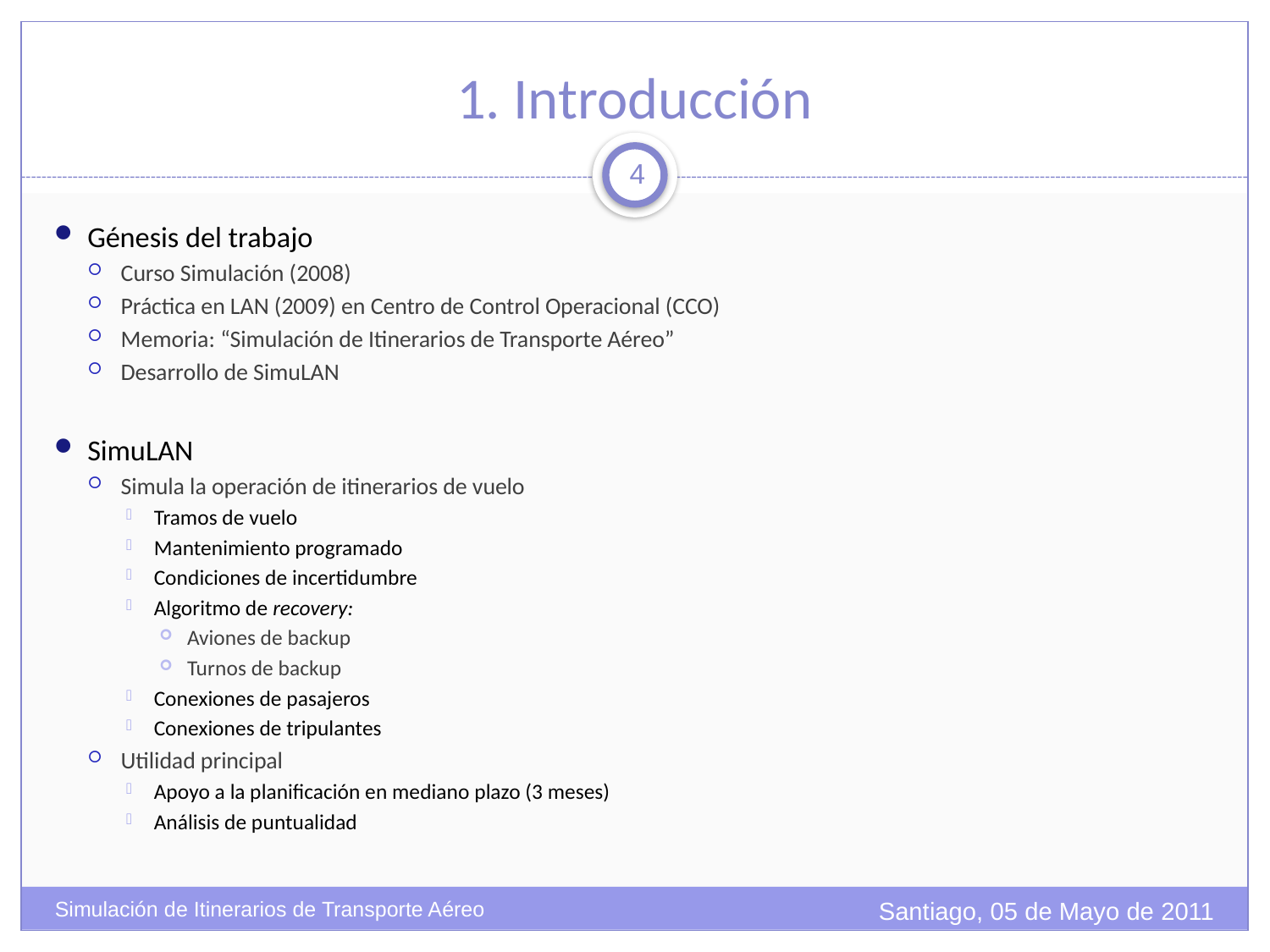

# 1. Introducción
4
Génesis del trabajo
Curso Simulación (2008)
Práctica en LAN (2009) en Centro de Control Operacional (CCO)
Memoria: “Simulación de Itinerarios de Transporte Aéreo”
Desarrollo de SimuLAN

SimuLAN
Simula la operación de itinerarios de vuelo
Tramos de vuelo
Mantenimiento programado
Condiciones de incertidumbre
Algoritmo de recovery:
Aviones de backup
Turnos de backup
Conexiones de pasajeros
Conexiones de tripulantes
Utilidad principal
Apoyo a la planificación en mediano plazo (3 meses)
Análisis de puntualidad

Santiago, 05 de Mayo de 2011
Simulación de Itinerarios de Transporte Aéreo